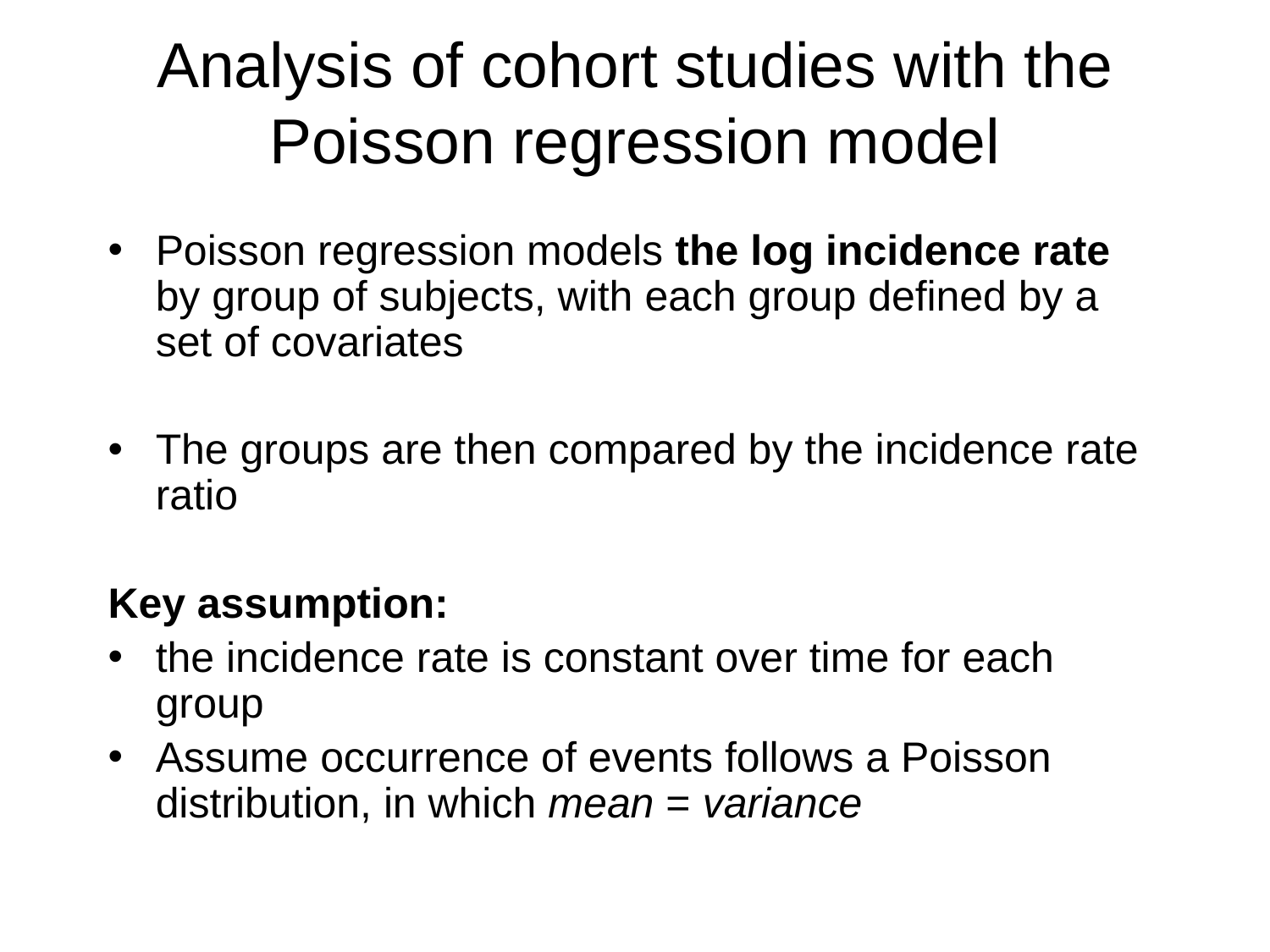

# Analysis of cohort studies with the Poisson regression model
Poisson regression models the log incidence rate by group of subjects, with each group defined by a set of covariates

The groups are then compared by the incidence rate ratio

Key assumption:
the incidence rate is constant over time for each group
Assume occurrence of events follows a Poisson distribution, in which mean = variance